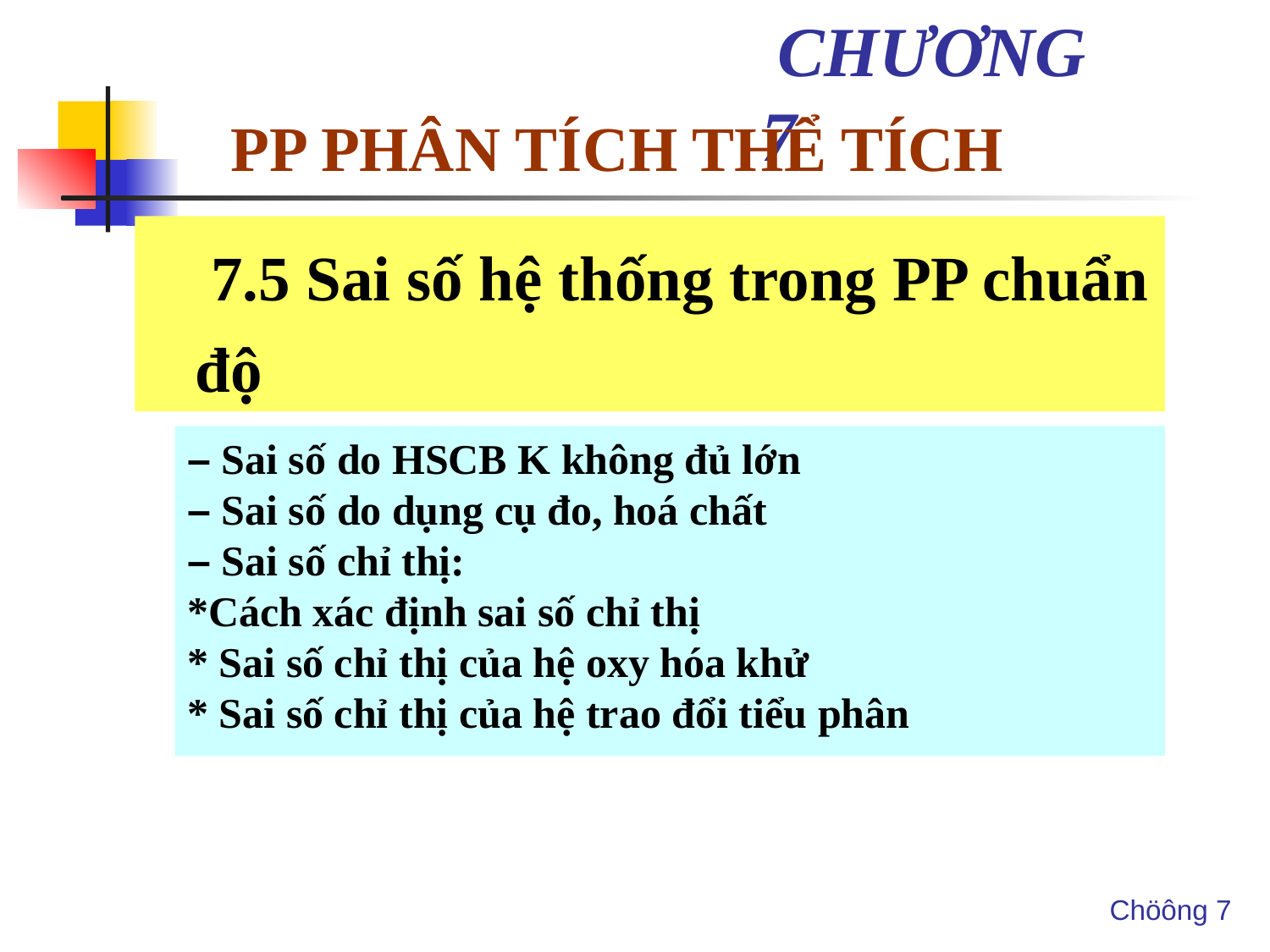

CHƯƠNG 7
PP PHÂN TÍCH THỂ TÍCH
7.5 Sai số hệ thống trong PP chuẩn độ
– Sai số do HSCB K không đủ lớn
– Sai số do dụng cụ đo, hoá chất
– Sai số chỉ thị:
*Cách xác định sai số chỉ thị
* Sai số chỉ thị của hệ oxy hóa khử
* Sai số chỉ thị của hệ trao đổi tiểu phân